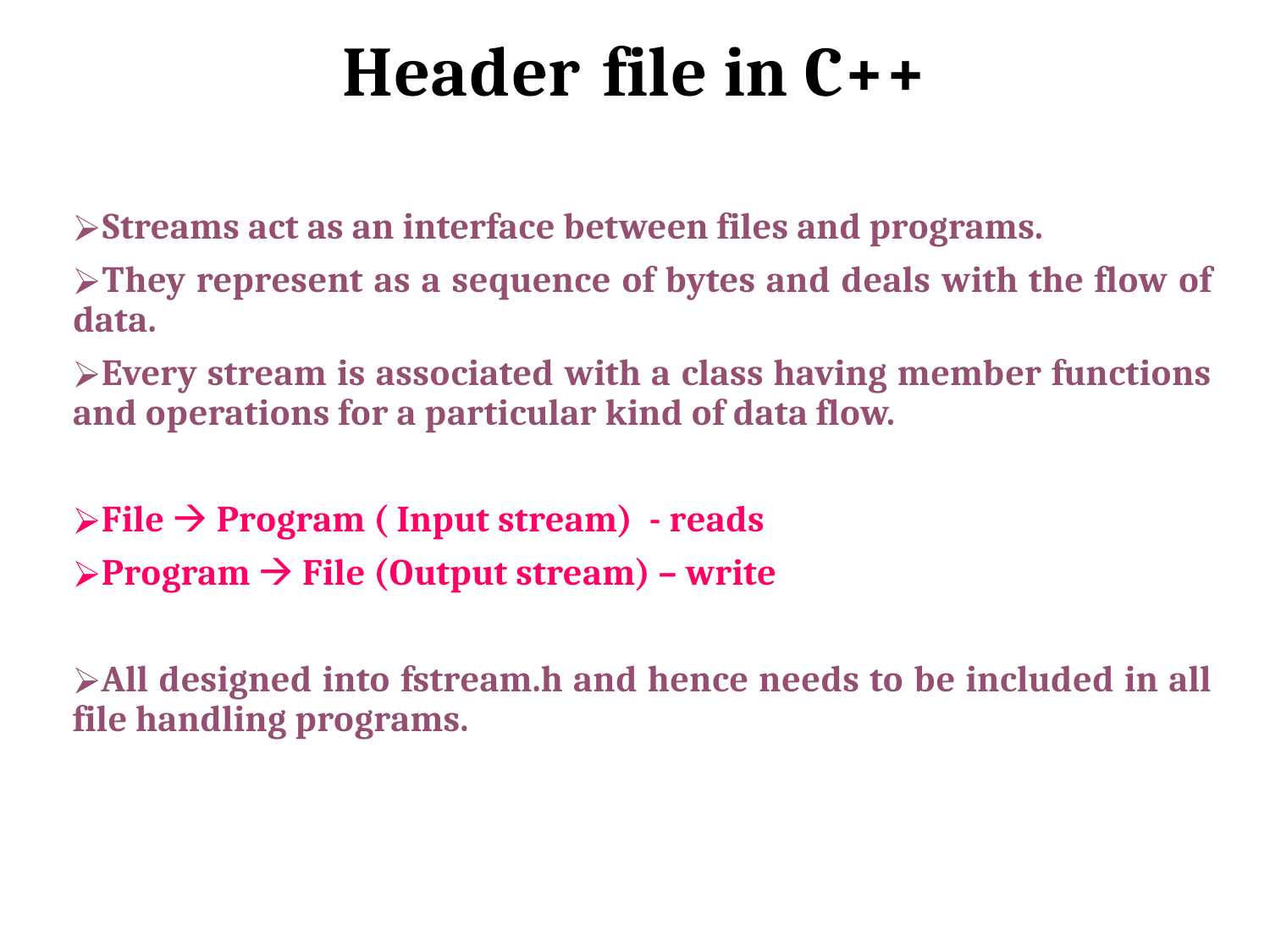

# Header file in C++
Streams act as an interface between files and programs.
They represent as a sequence of bytes and deals with the flow of data.
Every stream is associated with a class having member functions and operations for a particular kind of data flow.

File 🡪 Program ( Input stream)  - reads
Program 🡪 File (Output stream) – write

All designed into fstream.h and hence needs to be included in all file handling programs.